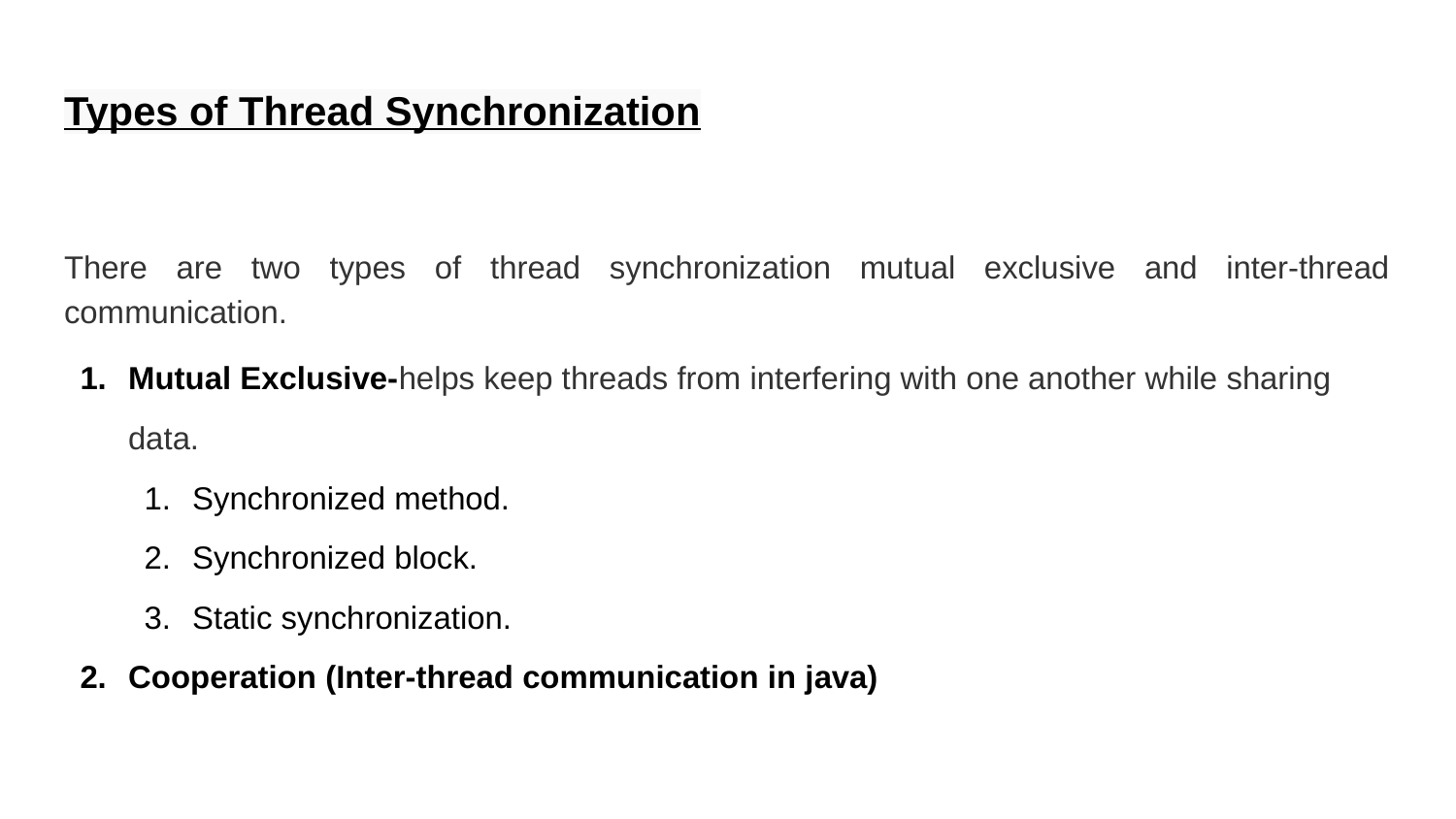

# Types of Thread Synchronization

There are two types of thread synchronization mutual exclusive and inter-thread communication.
Mutual Exclusive-helps keep threads from interfering with one another while sharing data.
Synchronized method.
Synchronized block.
Static synchronization.
Cooperation (Inter-thread communication in java)